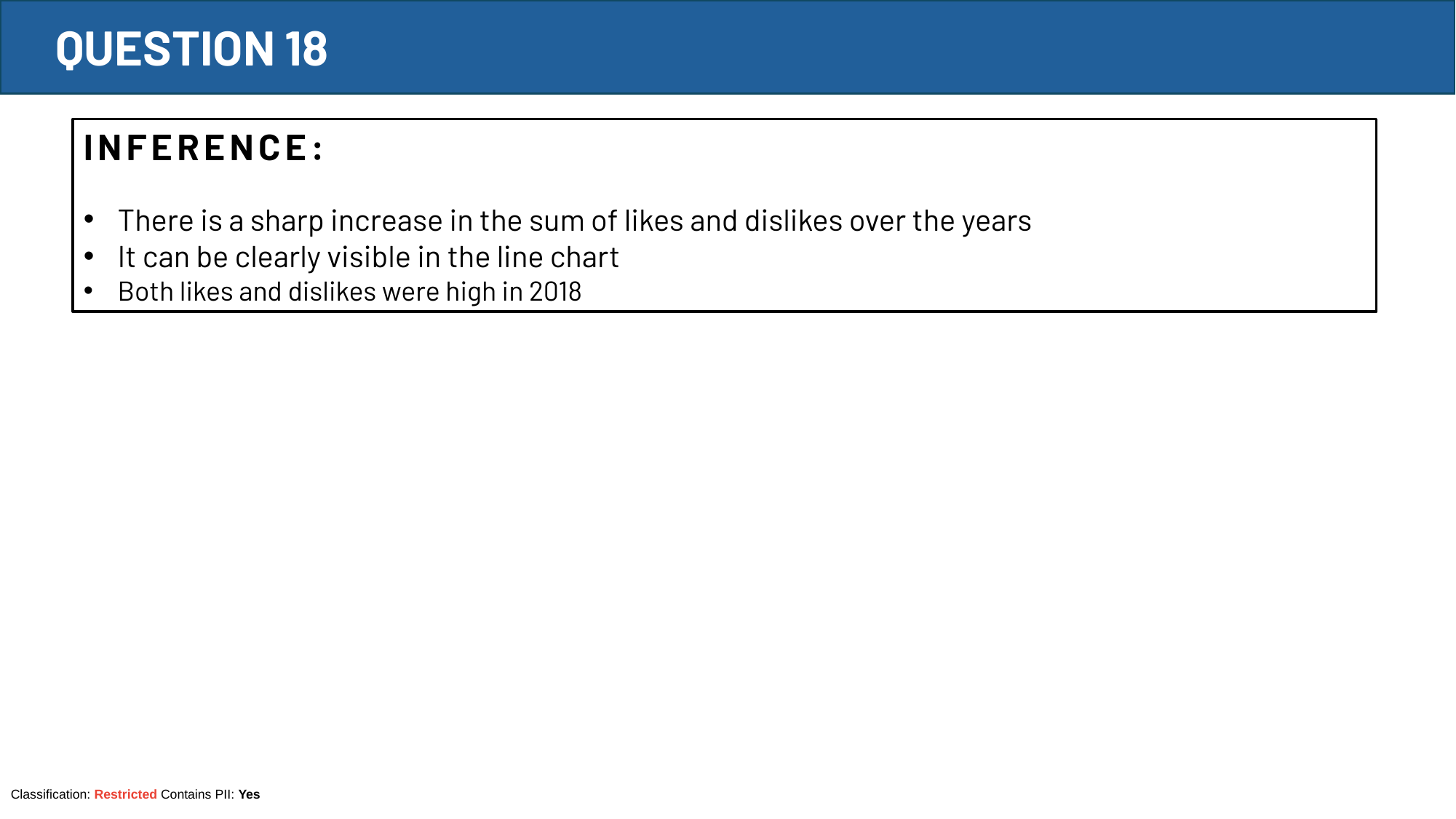

QUESTION 18
INFERENCE:

There is a sharp increase in the sum of likes and dislikes over the years
It can be clearly visible in the line chart
Both likes and dislikes were high in 2018